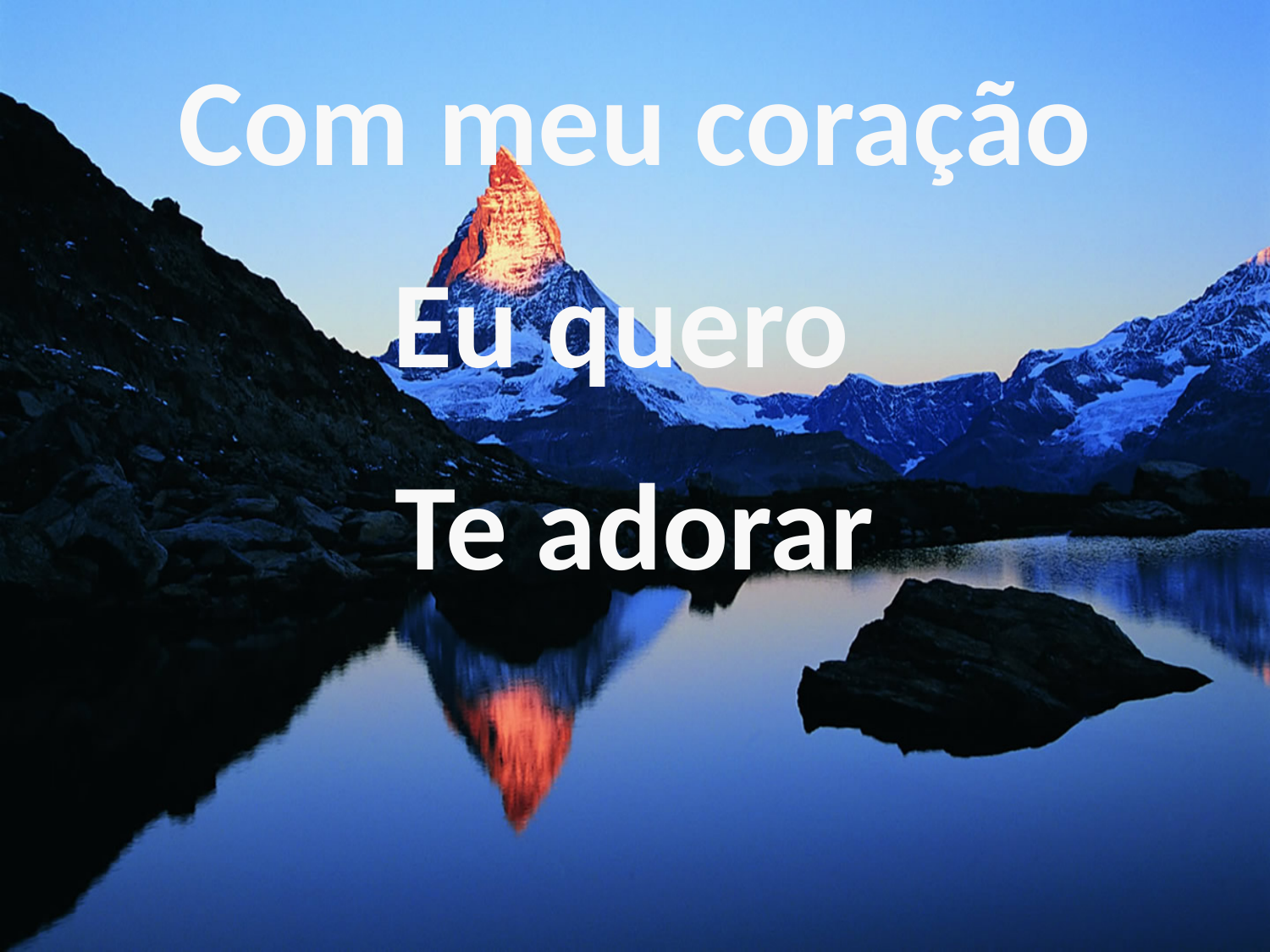

Com meu coração
Eu quero
Te adorar